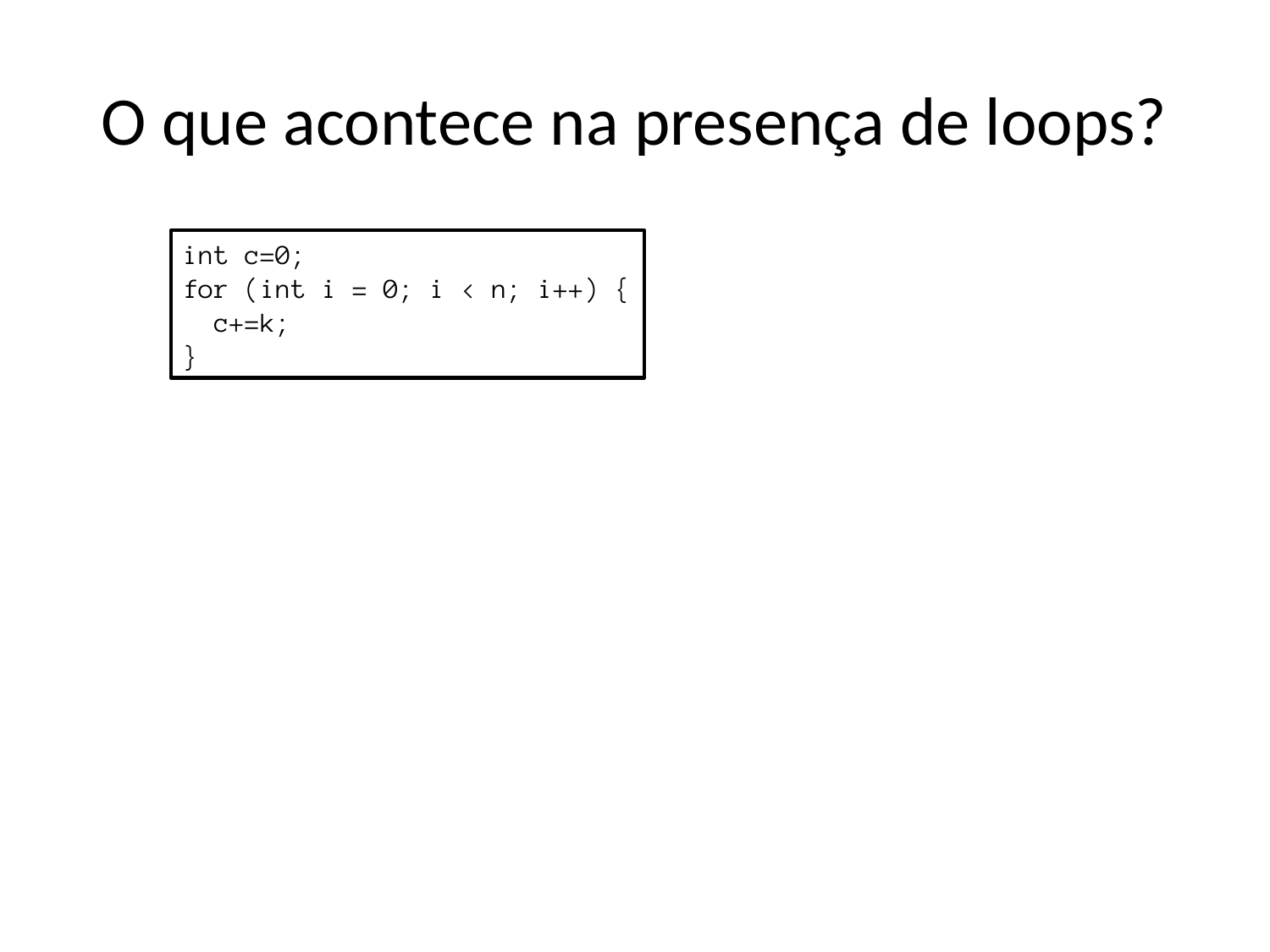

# O que acontece na presença de loops?
int c=0;
for (int i = 0; i < n; i++) {
  c+=k;
}